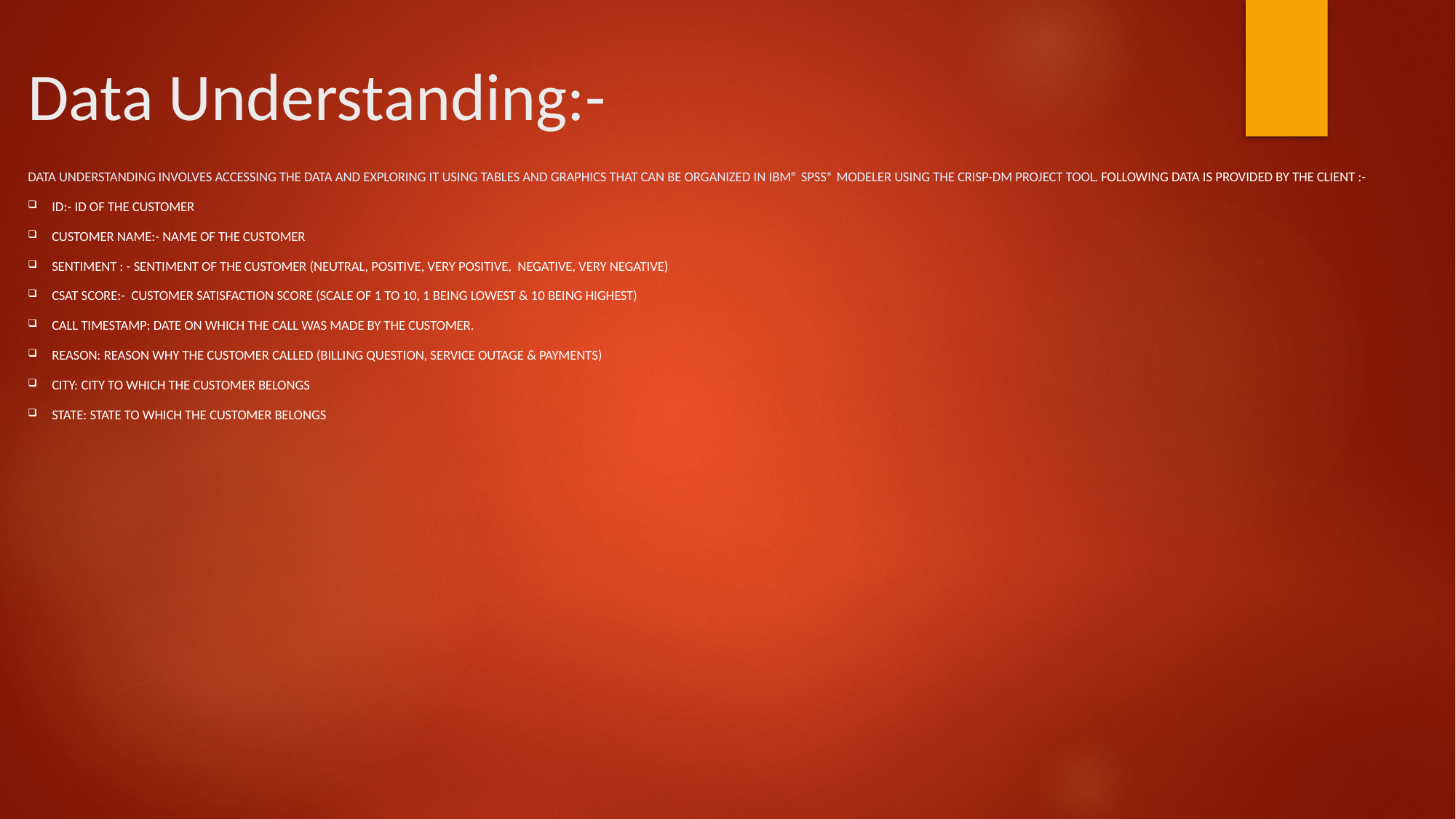

# Data Understanding:-
Data understanding involves accessing the data and exploring it using tables and graphics that can be organized in IBM® SPSS® Modeler using the CRISP-DM project tool. FOLLOWING DATA IS PROVIDED BY THE CLIENT :-
ID:- ID of the customer
Customer name:- Name of the customer
Sentiment : - Sentiment of the customer (Neutral, Positive, Very Positive,  Negative, Very Negative)
Csat score:-  Customer Satisfaction Score (Scale of 1 to 10, 1 being lowest & 10 being Highest)
Call timestamp: Date on which the call was made by the customer.
reason: Reason why the customer called (Billing Question, Service Outage & Payments)
city: City to which the customer belongs
state: State to which the customer belongs